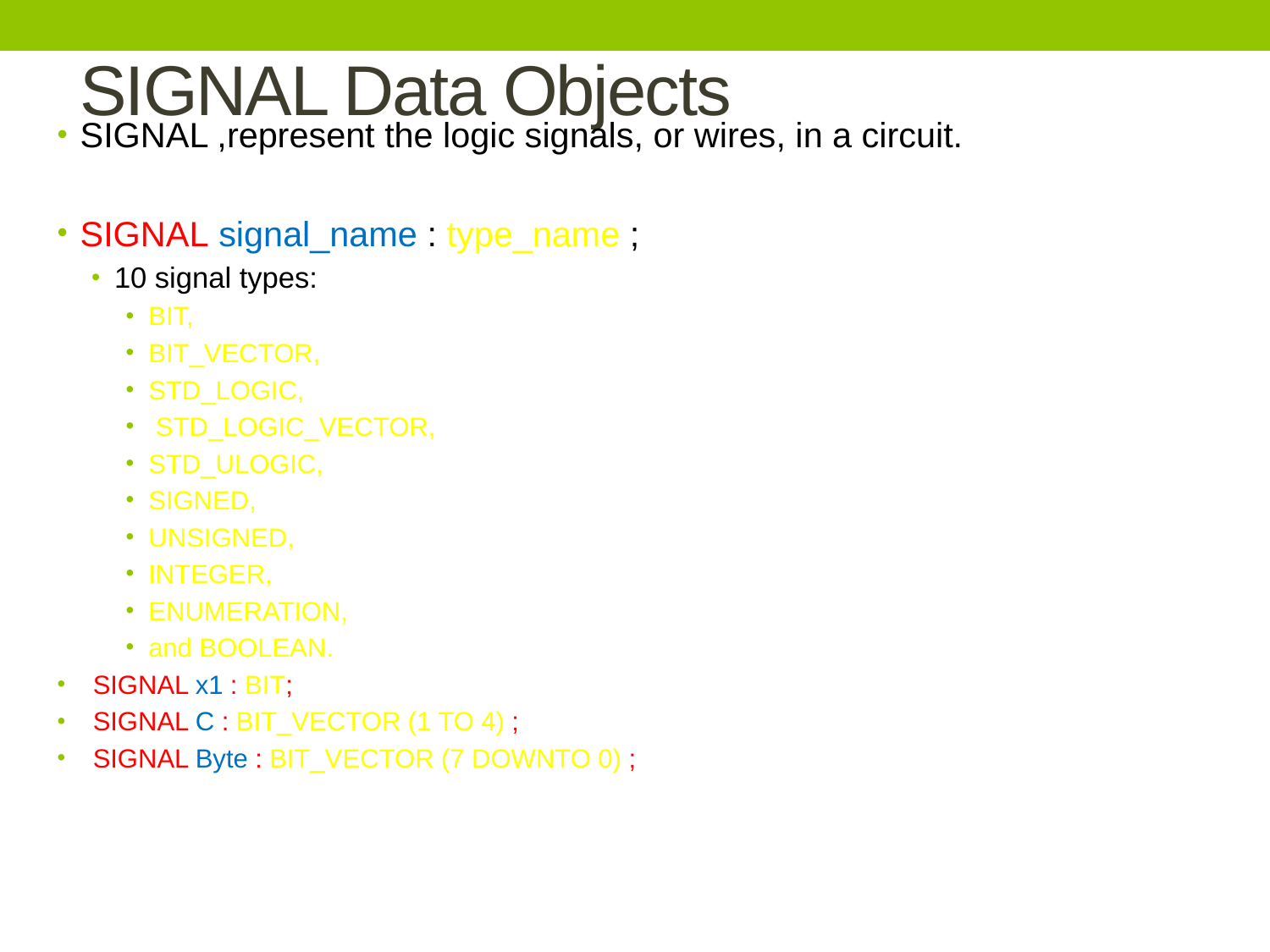

# SIGNAL Data Objects
SIGNAL ,represent the logic signals, or wires, in a circuit.

SIGNAL signal_name : type_name ;
10 signal types:
BIT,
BIT_VECTOR,
STD_LOGIC,
 STD_LOGIC_VECTOR,
STD_ULOGIC,
SIGNED,
UNSIGNED,
INTEGER,
ENUMERATION,
and BOOLEAN.
SIGNAL x1 : BIT;
SIGNAL C : BIT_VECTOR (1 TO 4) ;
SIGNAL Byte : BIT_VECTOR (7 DOWNTO 0) ;